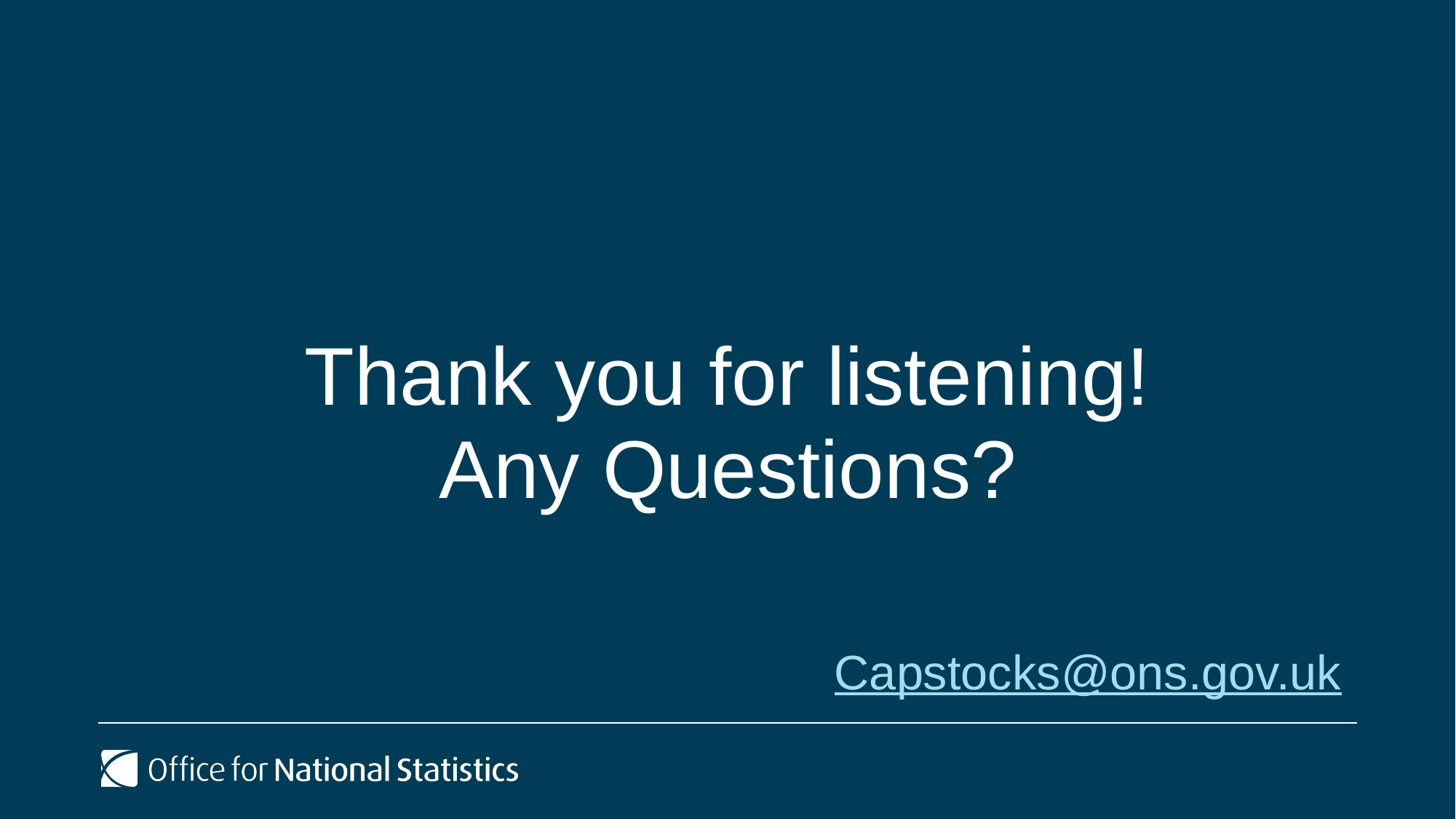

# Thank you for listening! Any Questions?
Capstocks@ons.gov.uk